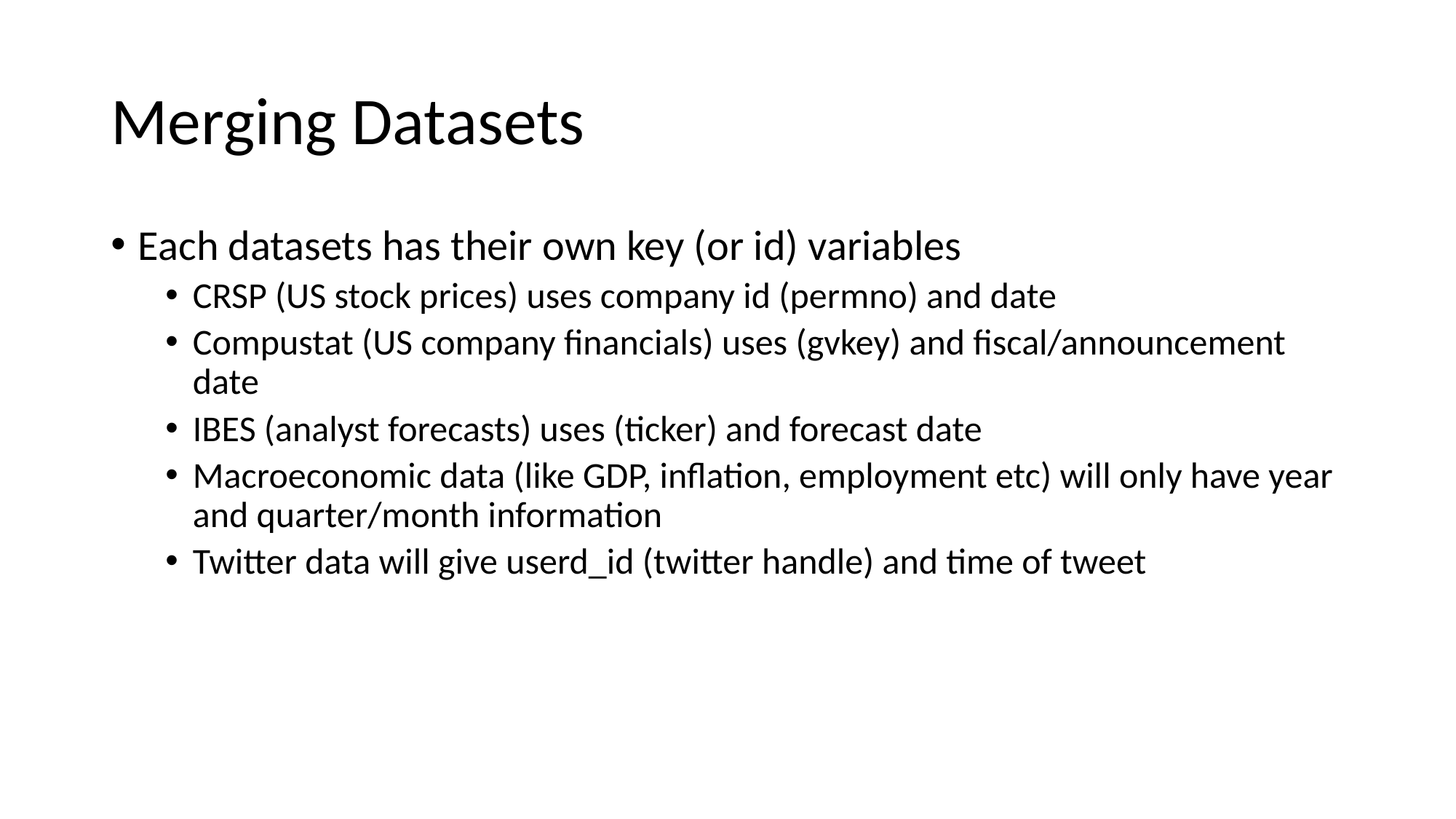

# Merging Datasets
Each datasets has their own key (or id) variables
CRSP (US stock prices) uses company id (permno) and date
Compustat (US company financials) uses (gvkey) and fiscal/announcement date
IBES (analyst forecasts) uses (ticker) and forecast date
Macroeconomic data (like GDP, inflation, employment etc) will only have year and quarter/month information
Twitter data will give userd_id (twitter handle) and time of tweet